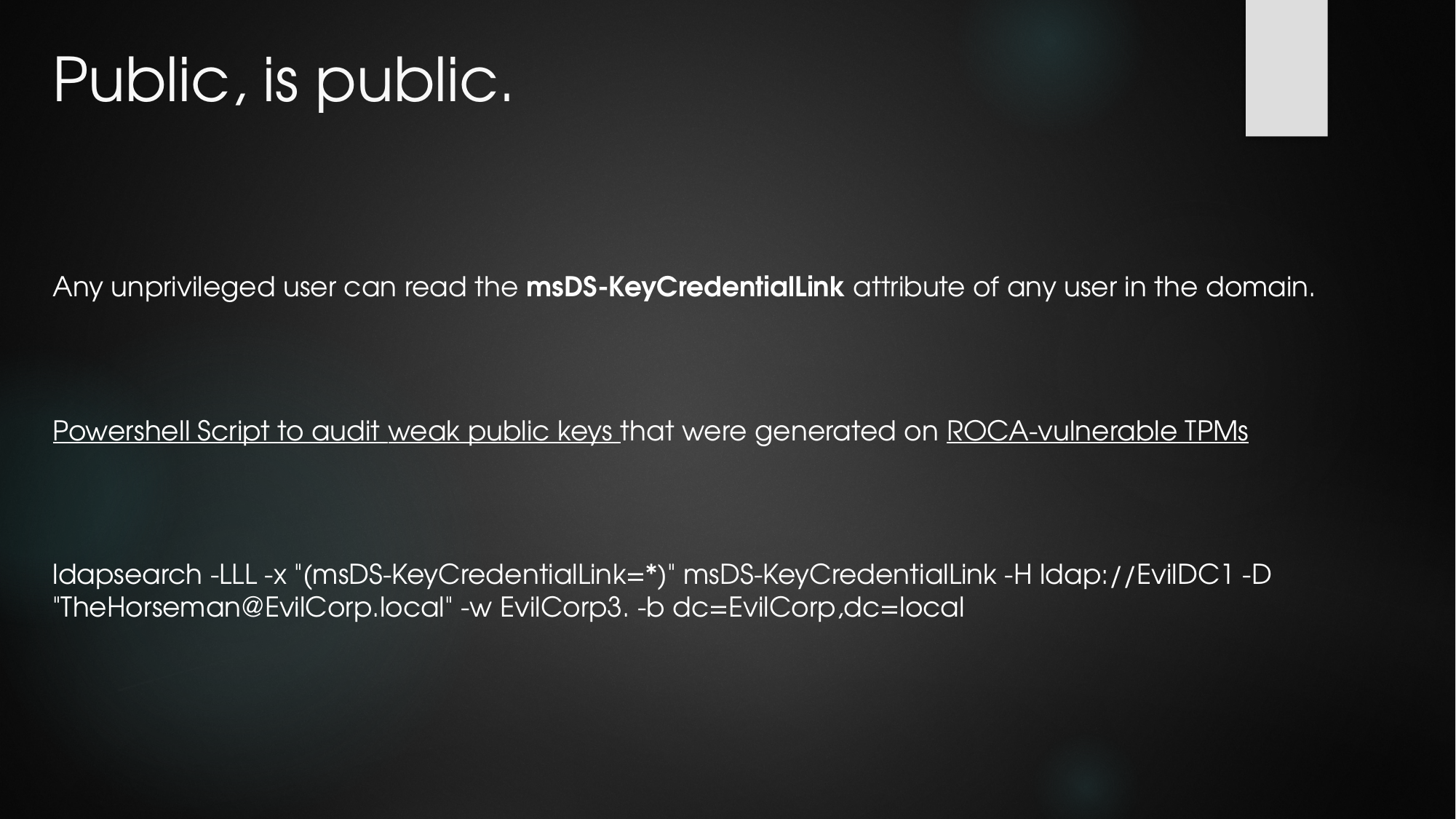

# Public, is public.
Any unprivileged user can read the msDS-KeyCredentialLink attribute of any user in the domain.

Powershell Script to audit weak public keys that were generated on ROCA-vulnerable TPMs

ldapsearch -LLL -x "(msDS-KeyCredentialLink=*)" msDS-KeyCredentialLink -H ldap://EvilDC1 -D "TheHorseman@EvilCorp.local" -w EvilCorp3. -b dc=EvilCorp,dc=local